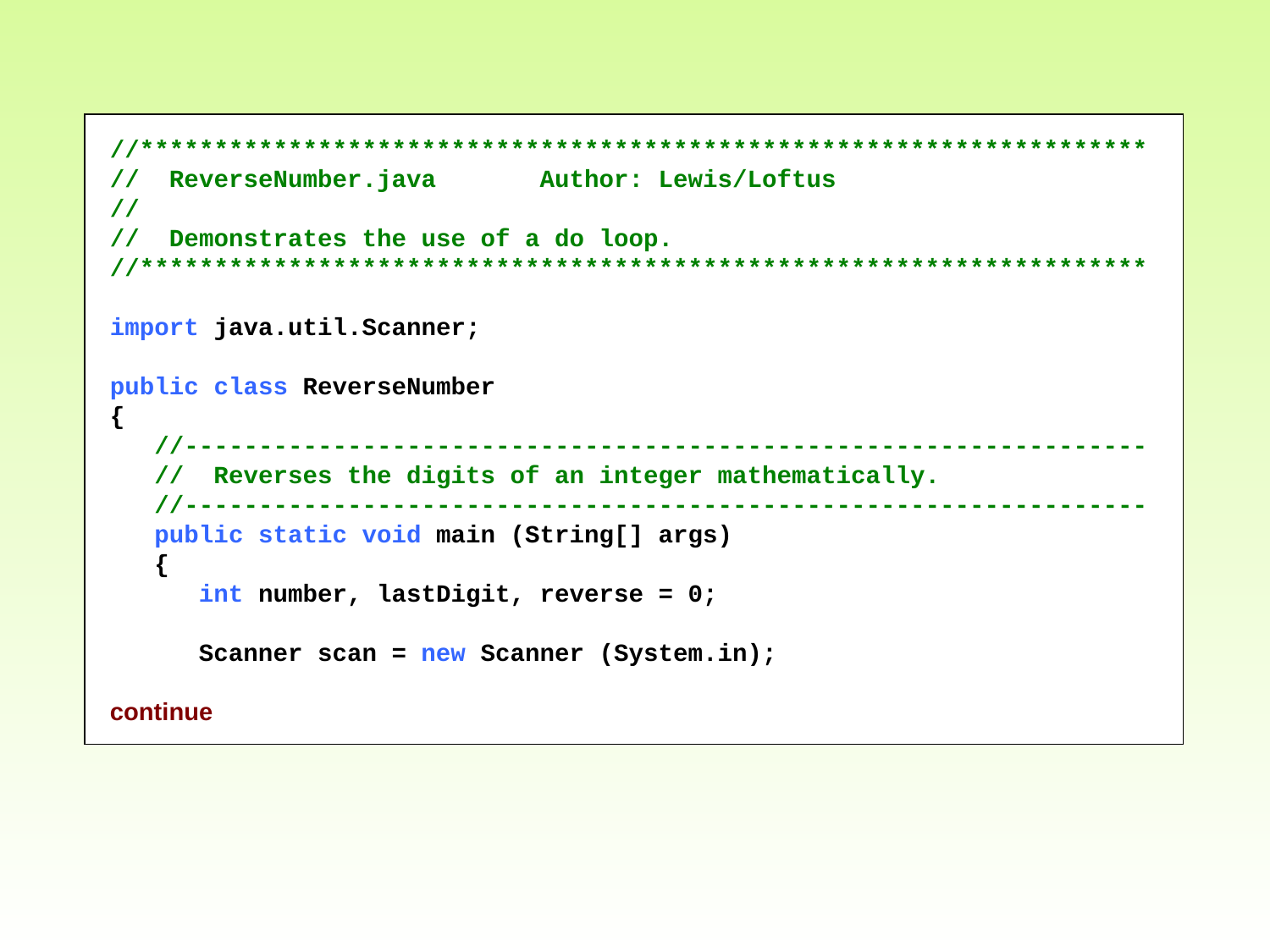

//********************************************************************
//  ReverseNumber.java       Author: Lewis/Loftus
//
//  Demonstrates the use of a do loop.
//********************************************************************

import java.util.Scanner;

public class ReverseNumber
{
   //-----------------------------------------------------------------
   //  Reverses the digits of an integer mathematically.
   //-----------------------------------------------------------------
   public static void main (String[] args)
   {
      int number, lastDigit, reverse = 0;

      Scanner scan = new Scanner (System.in);

continue